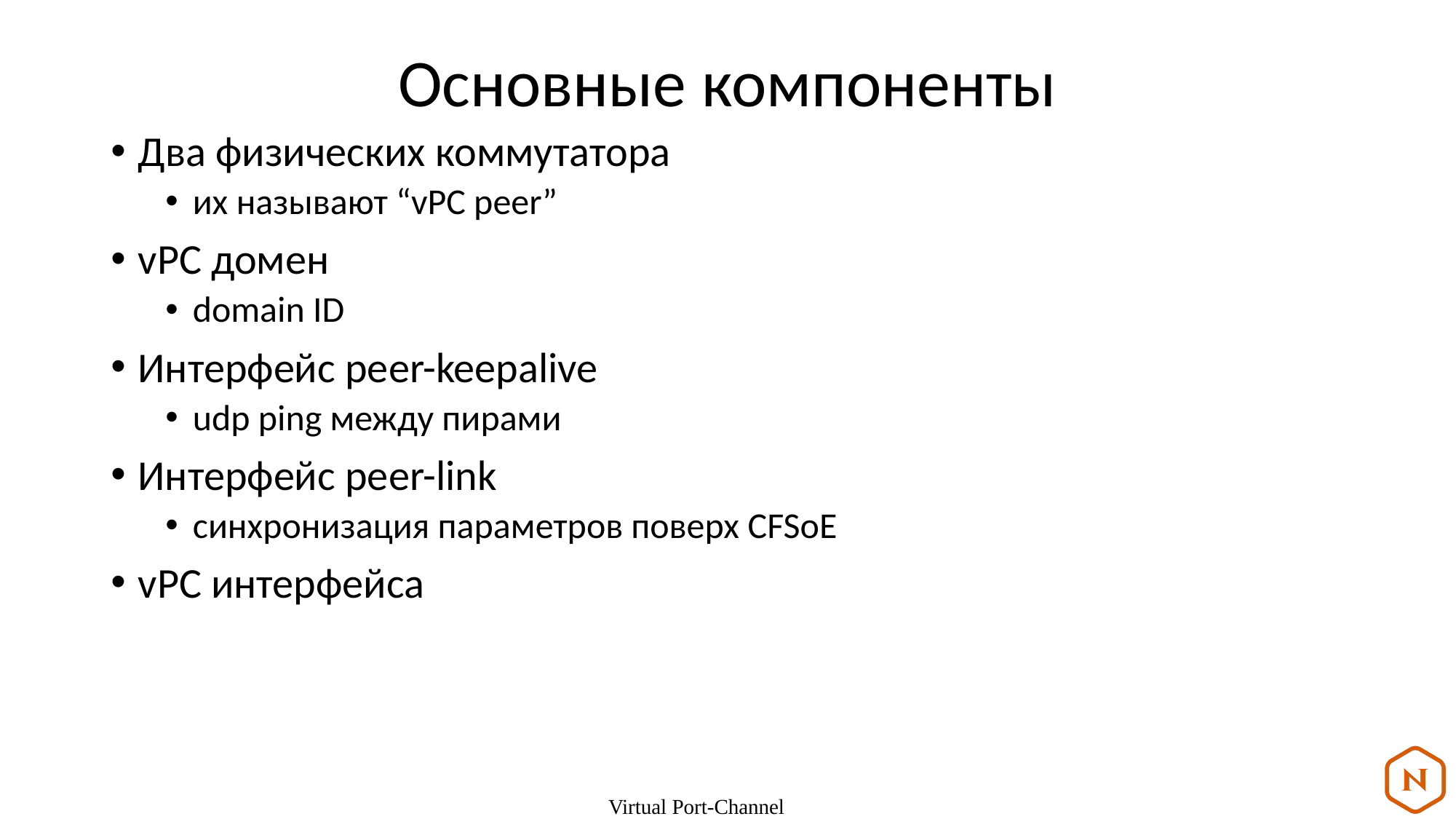

# Основные компоненты
Два физических коммутатора
их называют “vPC peer”
vPC домен
domain ID
Интерфейс peer-keepalive
udp ping между пирами
Интерфейс peer-link
синхронизация параметров поверх CFSoE
vPC интерфейса
Virtual Port-Channel